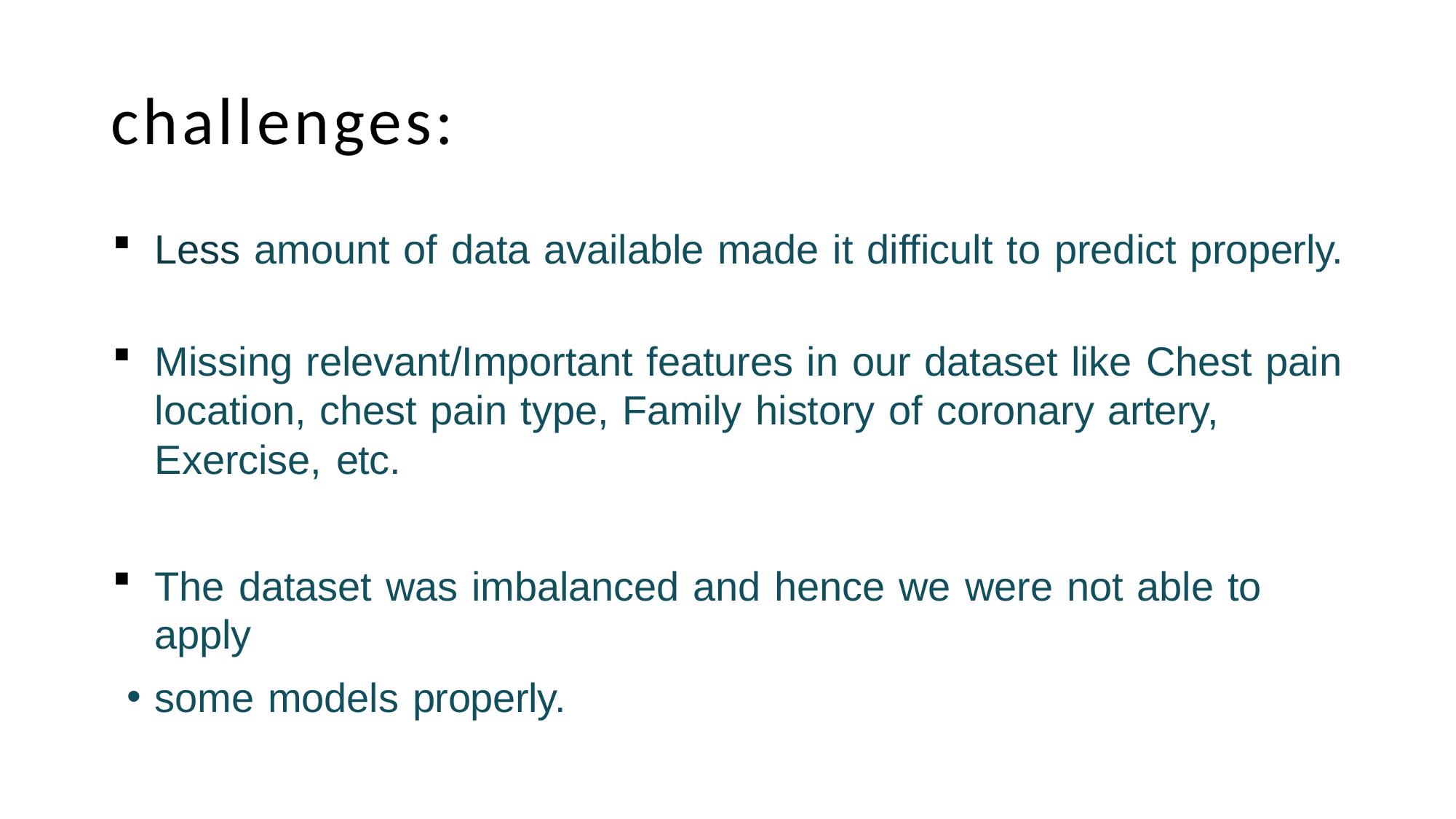

# challenges:
Less amount of data available made it difficult to predict properly.

Missing relevant/Important features in our dataset like Chest pain location, chest pain type, Family history of coronary artery, Exercise, etc.

The dataset was imbalanced and hence we were not able to apply
some models properly.